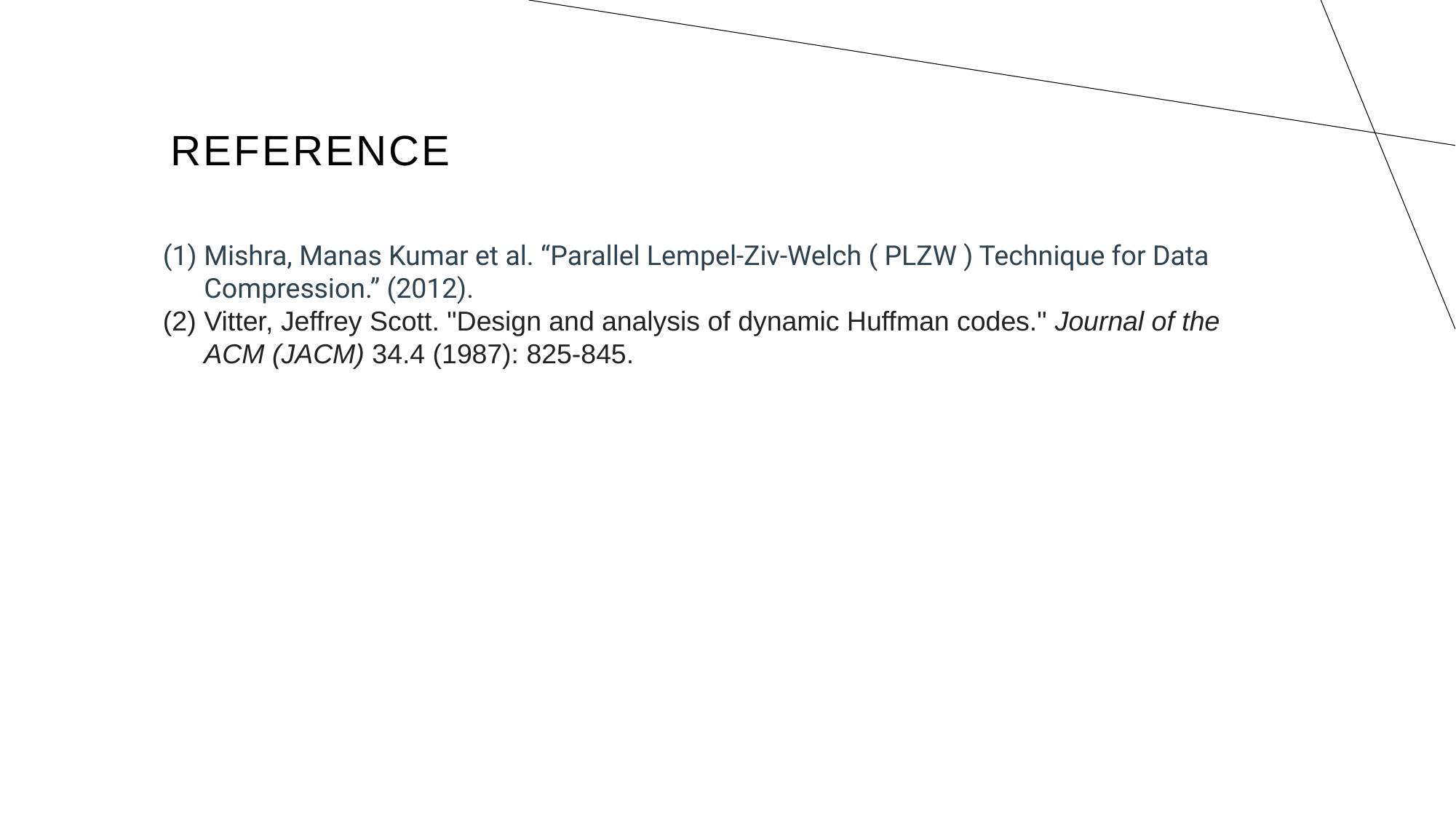

# Reference
Mishra, Manas Kumar et al. “Parallel Lempel-Ziv-Welch ( PLZW ) Technique for Data Compression.” (2012).
Vitter, Jeffrey Scott. "Design and analysis of dynamic Huffman codes." Journal of the ACM (JACM) 34.4 (1987): 825-845.